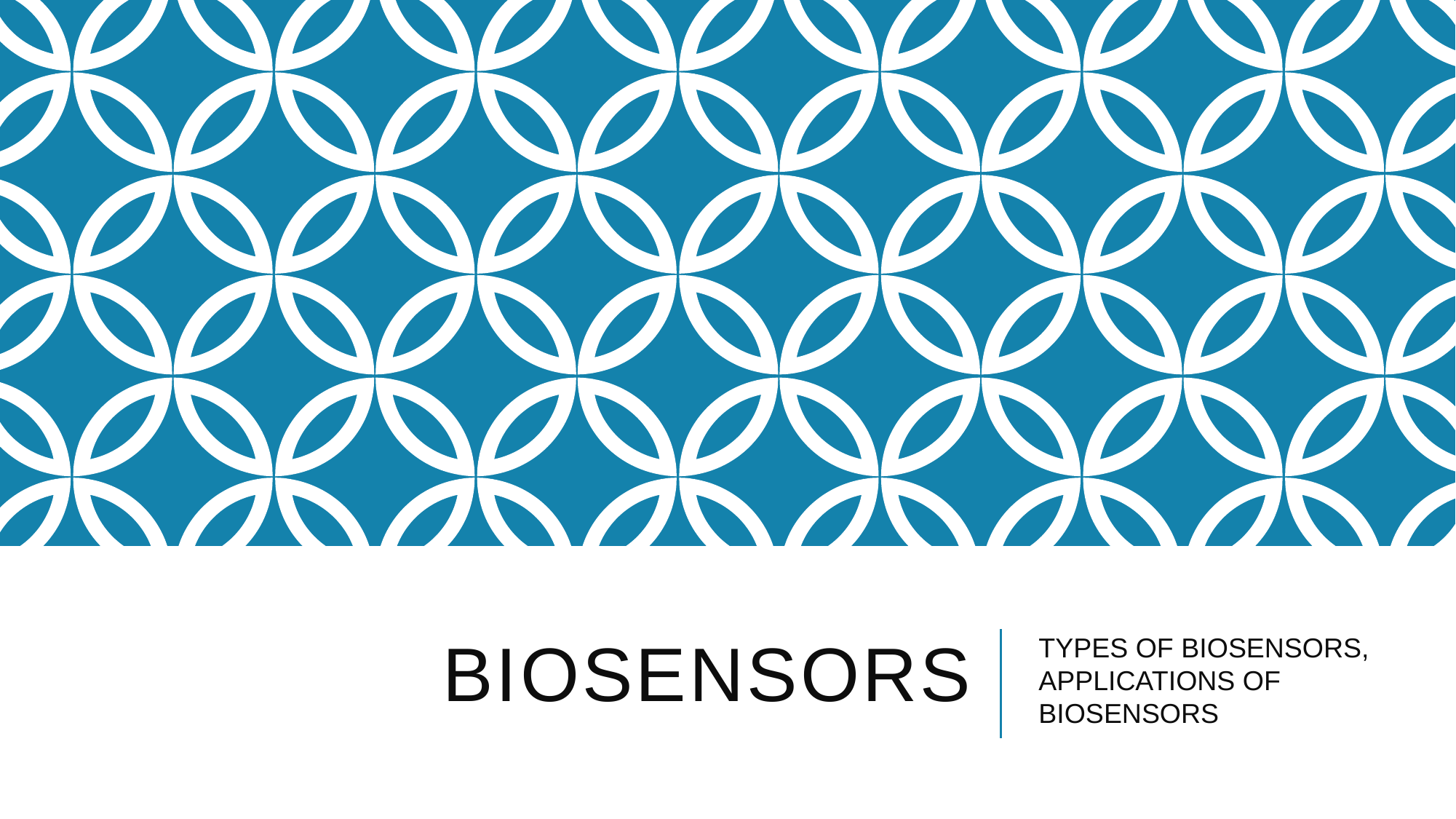

# BIOSENSORS
TYPES OF BIOSENSORS, APPLICATIONS OF BIOSENSORS